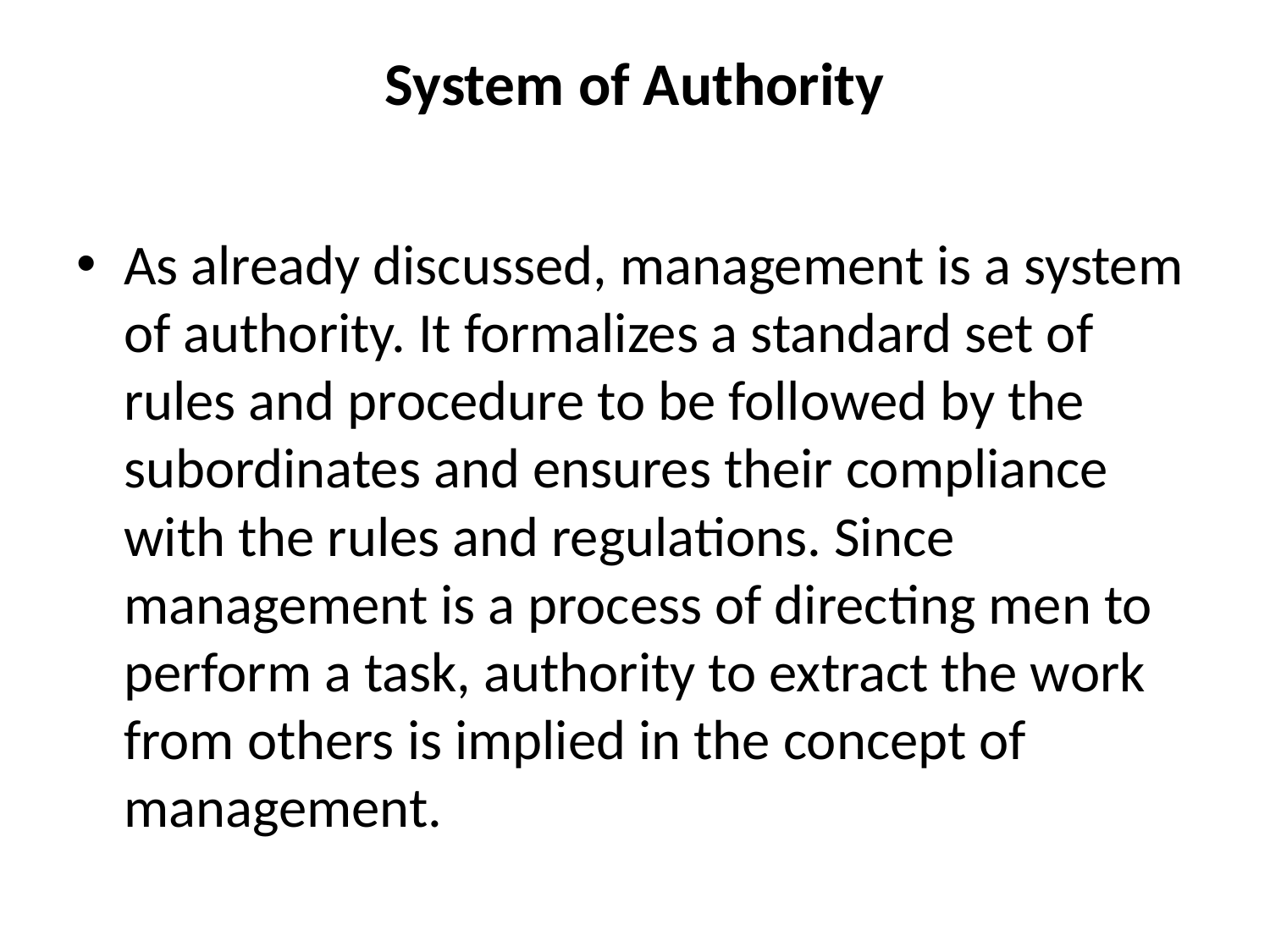

# System of Authority
As already discussed, management is a system of authority. It formalizes a standard set of rules and procedure to be followed by the subordinates and ensures their compliance with the rules and regulations. Since management is a process of directing men to perform a task, authority to extract the work from others is implied in the concept of management.